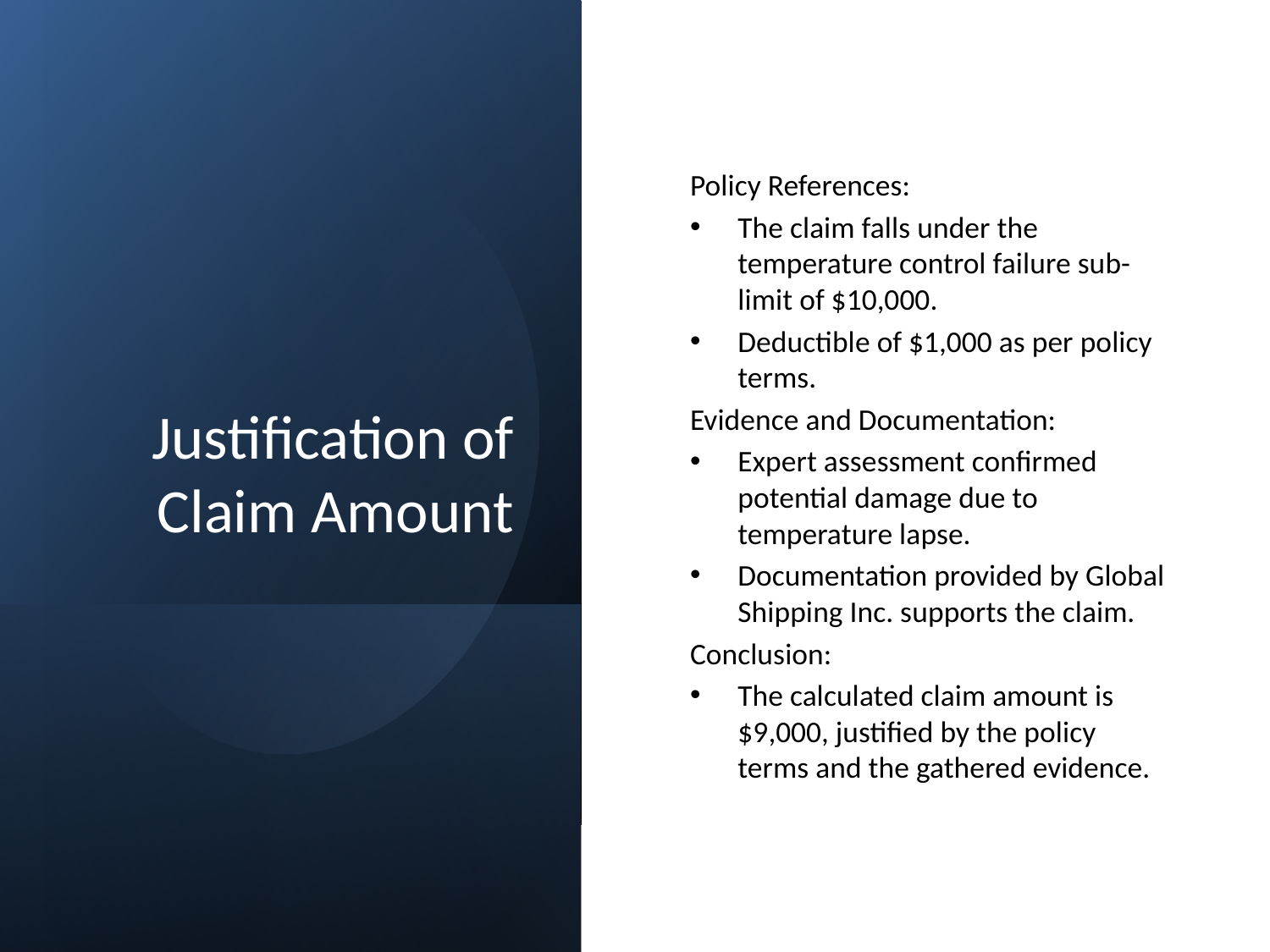

# Justification of Claim Amount
Policy References:
The claim falls under the temperature control failure sub-limit of $10,000.
Deductible of $1,000 as per policy terms.
Evidence and Documentation:
Expert assessment confirmed potential damage due to temperature lapse.
Documentation provided by Global Shipping Inc. supports the claim.
Conclusion:
The calculated claim amount is $9,000, justified by the policy terms and the gathered evidence.